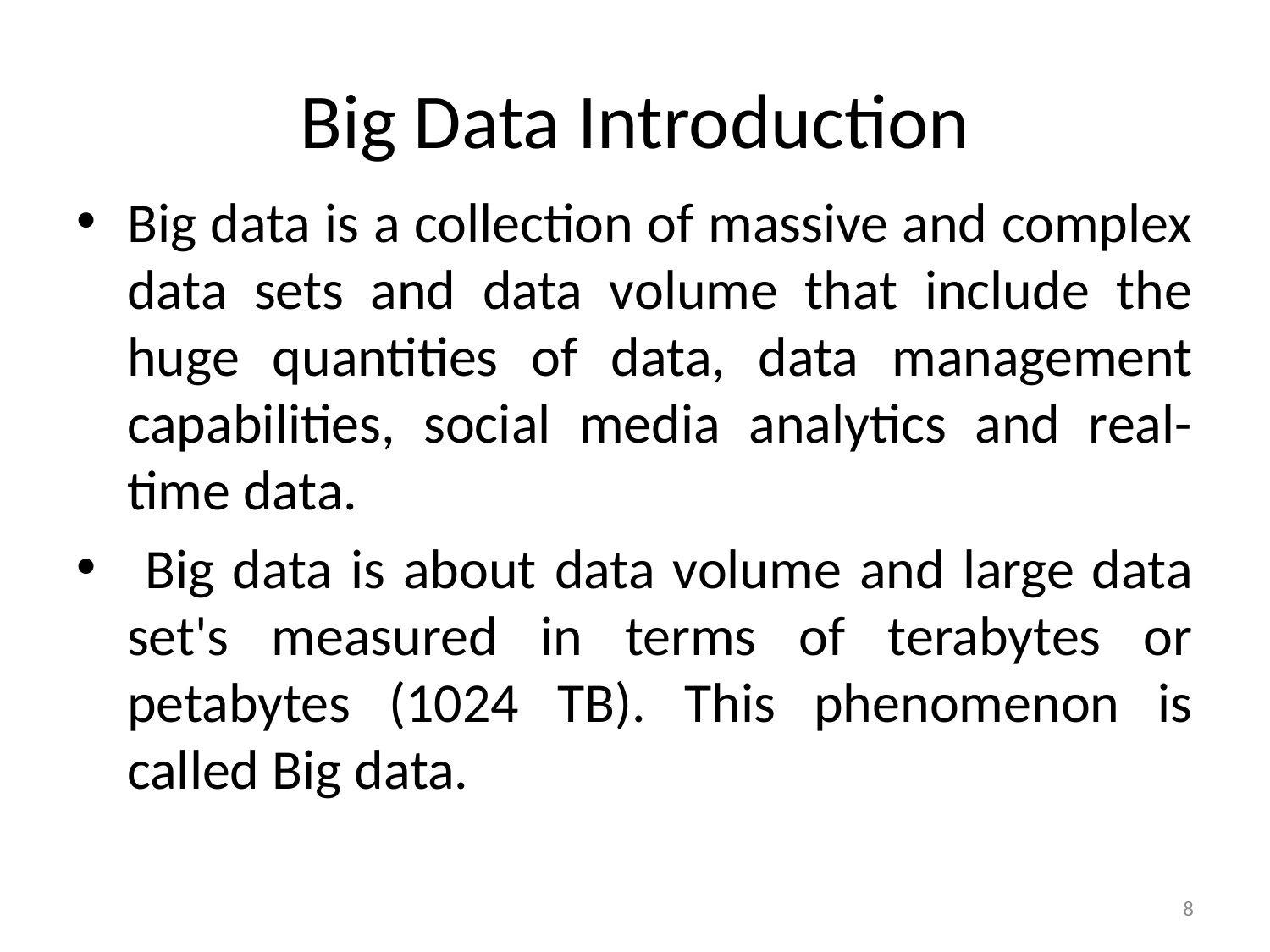

# Big Data Introduction
Big data is a collection of massive and complex data sets and data volume that include the huge quantities of data, data management capabilities, social media analytics and real-time data.
 Big data is about data volume and large data set's measured in terms of terabytes or petabytes (1024 TB). This phenomenon is called Big data.

8